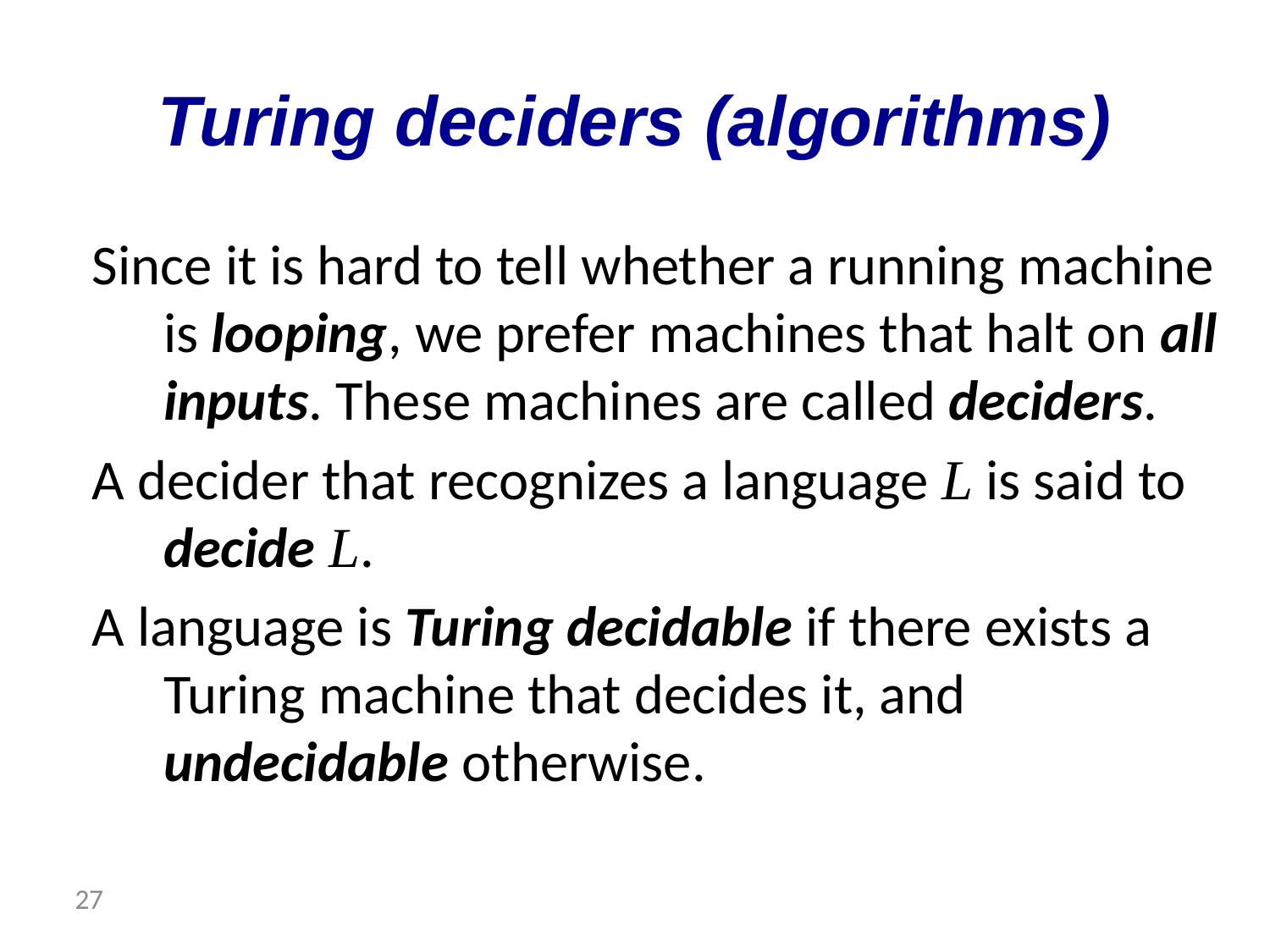

# Turing deciders (algorithms)
Since it is hard to tell whether a running machine is looping, we prefer machines that halt on all inputs. These machines are called deciders.
A decider that recognizes a language L is said to decide L.
A language is Turing decidable if there exists a Turing machine that decides it, and undecidable otherwise.

  27